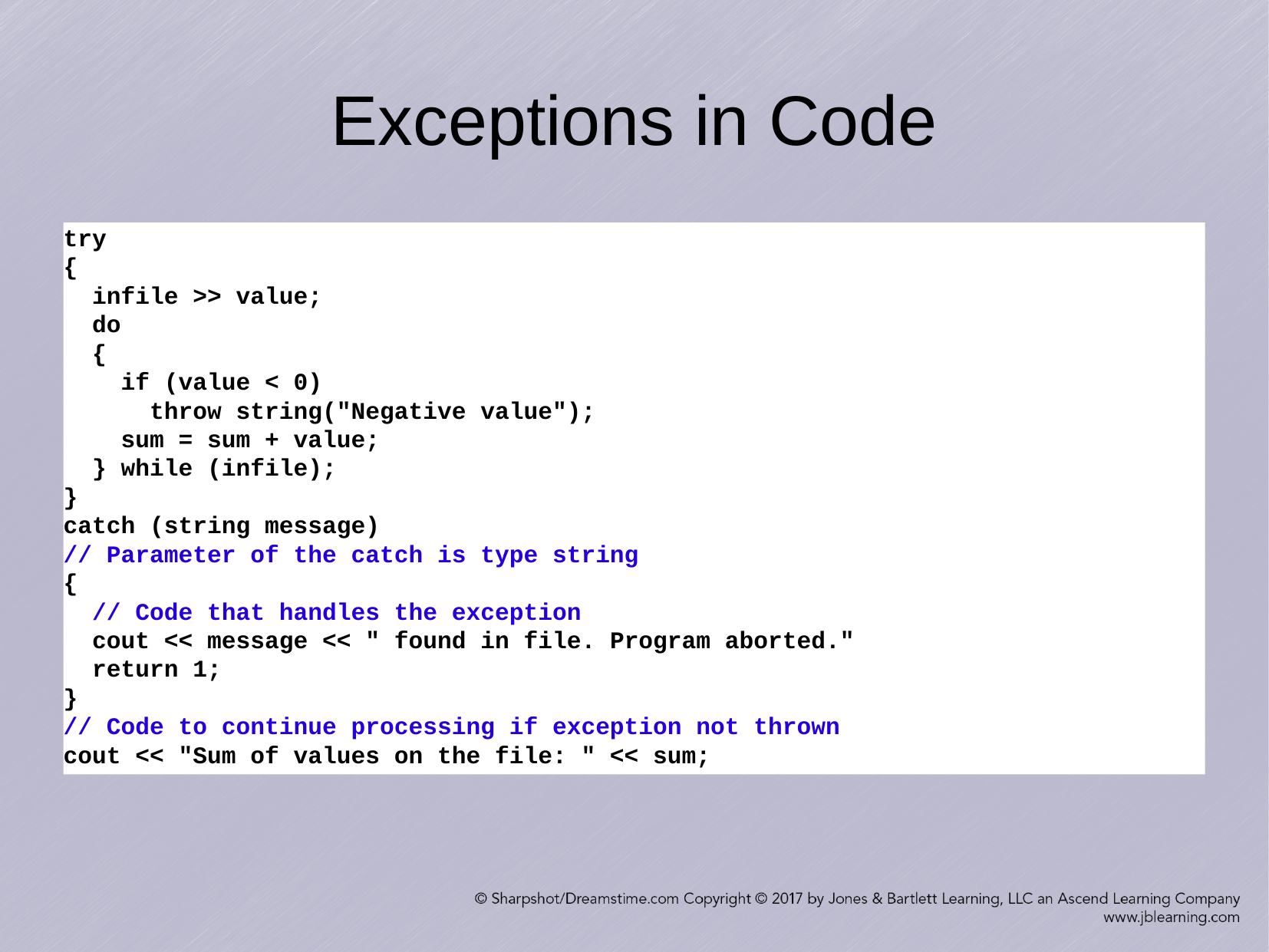

Exceptions in Code
try
{
  infile >> value;
  do
  {
    if (value < 0)
      throw string("Negative value");
    sum = sum + value;
  } while (infile);
}
catch (string message)
// Parameter of the catch is type string
{
  // Code that handles the exception
  cout << message << " found in file. Program aborted."
  return 1;
}
// Code to continue processing if exception not thrown
cout << "Sum of values on the file: " << sum;